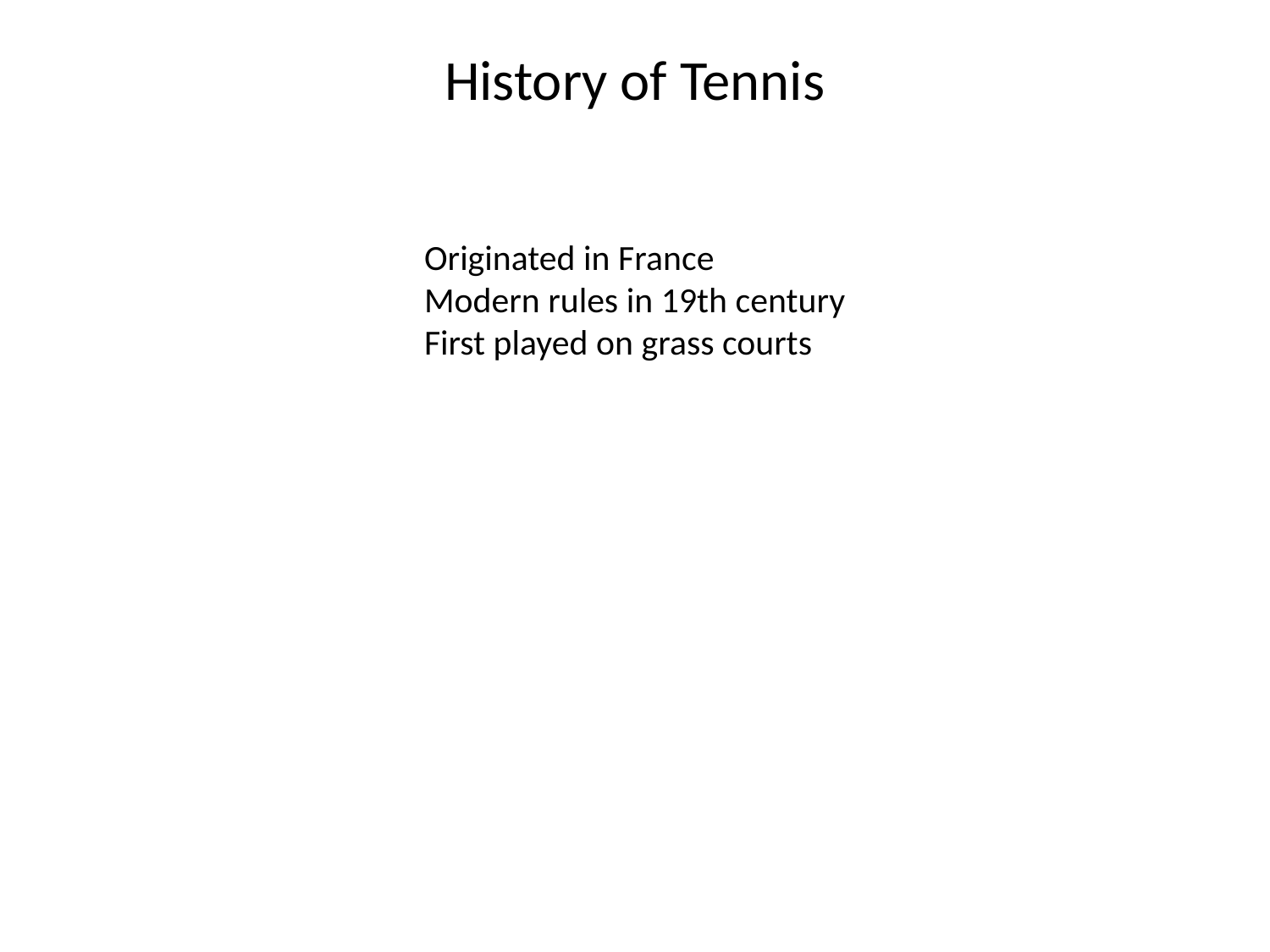

History of Tennis
#

Originated in France
Modern rules in 19th century
First played on grass courts